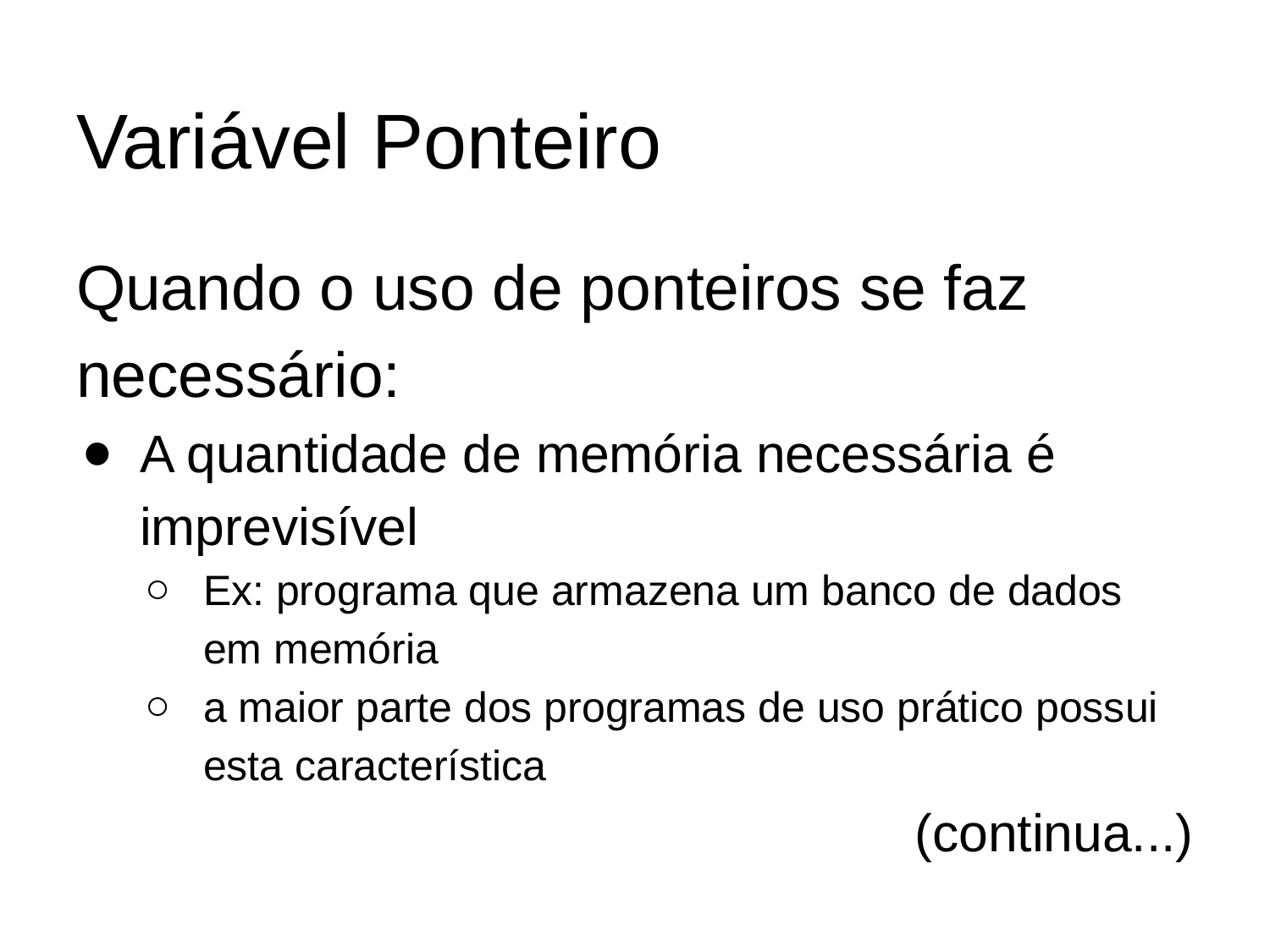

# Variável Ponteiro
Quando o uso de ponteiros se faz necessário:
A quantidade de memória necessária é imprevisível
Ex: programa que armazena um banco de dados em memória
a maior parte dos programas de uso prático possui esta característica
(continua...)